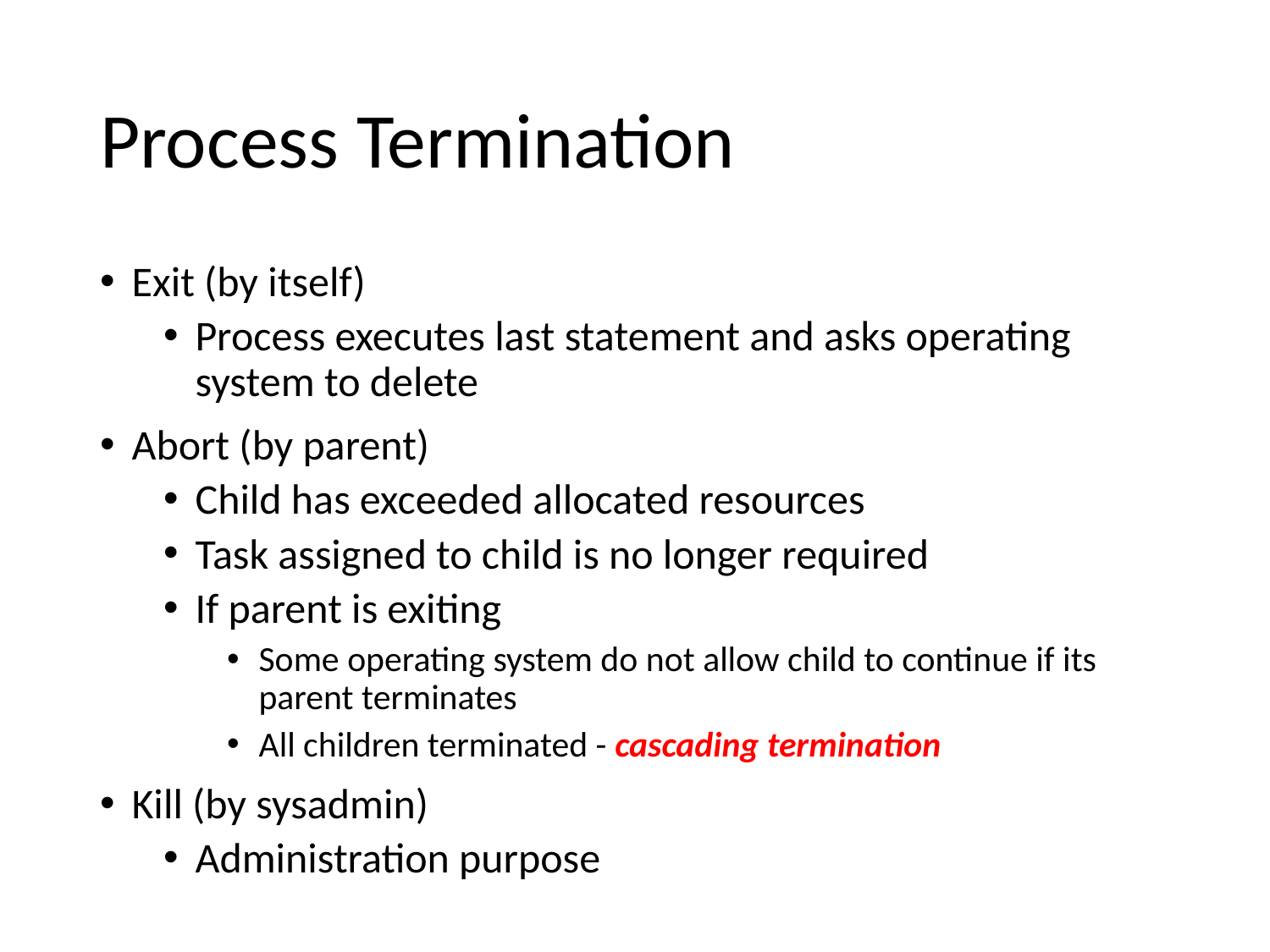

# Process Termination
Exit (by itself)
Process executes last statement and asks operating system to delete
Abort (by parent)
Child has exceeded allocated resources
Task assigned to child is no longer required
If parent is exiting
Some operating system do not allow child to continue if its parent terminates
All children terminated - cascading termination
Kill (by sysadmin)
Administration purpose